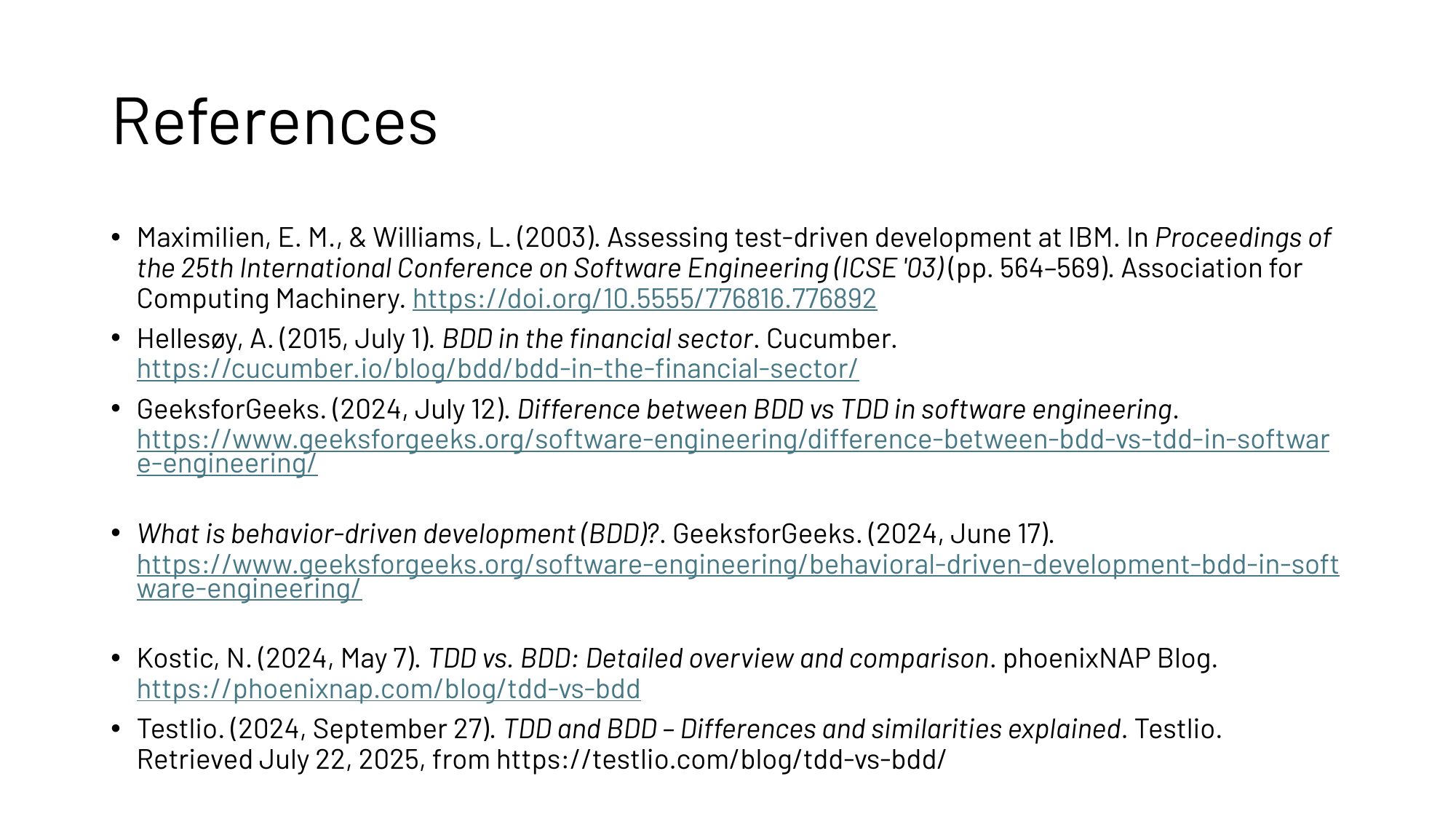

# References
Maximilien, E. M., & Williams, L. (2003). Assessing test-driven development at IBM. In Proceedings of the 25th International Conference on Software Engineering (ICSE '03) (pp. 564–569). Association for Computing Machinery. https://doi.org/10.5555/776816.776892
Hellesøy, A. (2015, July 1). BDD in the financial sector. Cucumber. https://cucumber.io/blog/bdd/bdd-in-the-financial-sector/
GeeksforGeeks. (2024, July 12). Difference between BDD vs TDD in software engineering. https://www.geeksforgeeks.org/software-engineering/difference-between-bdd-vs-tdd-in-software-engineering/
What is behavior-driven development (BDD)?. GeeksforGeeks. (2024, June 17). https://www.geeksforgeeks.org/software-engineering/behavioral-driven-development-bdd-in-software-engineering/
Kostic, N. (2024, May 7). TDD vs. BDD: Detailed overview and comparison. phoenixNAP Blog. https://phoenixnap.com/blog/tdd-vs-bdd
Testlio. (2024, September 27). TDD and BDD – Differences and similarities explained. Testlio. Retrieved July 22, 2025, from https://testlio.com/blog/tdd-vs-bdd/